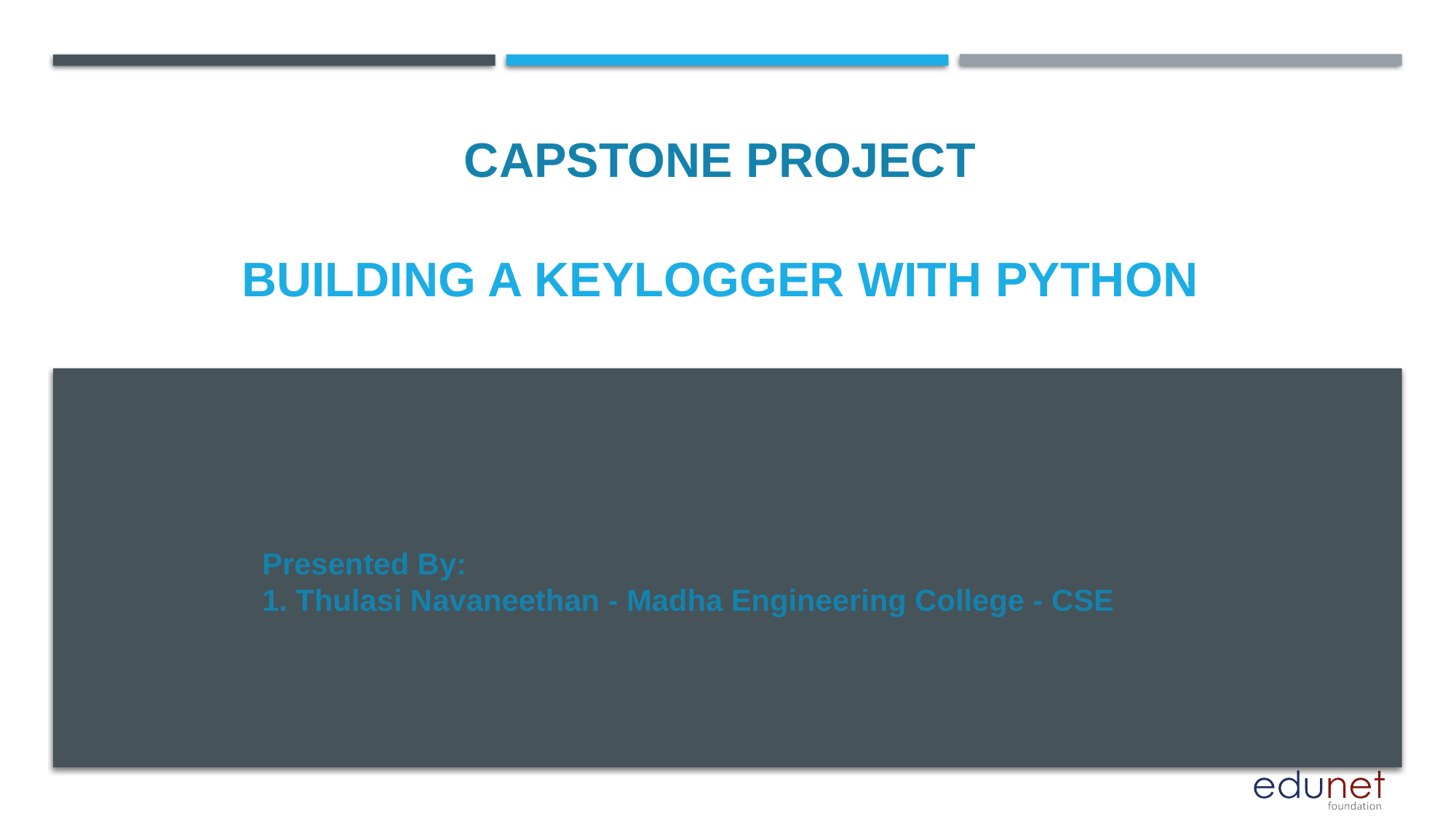

CAPSTONE PROJECT
# BUILDING A KEYLOGGER WITH PYTHON
Presented By:
1. Thulasi Navaneethan - Madha Engineering College - CSE